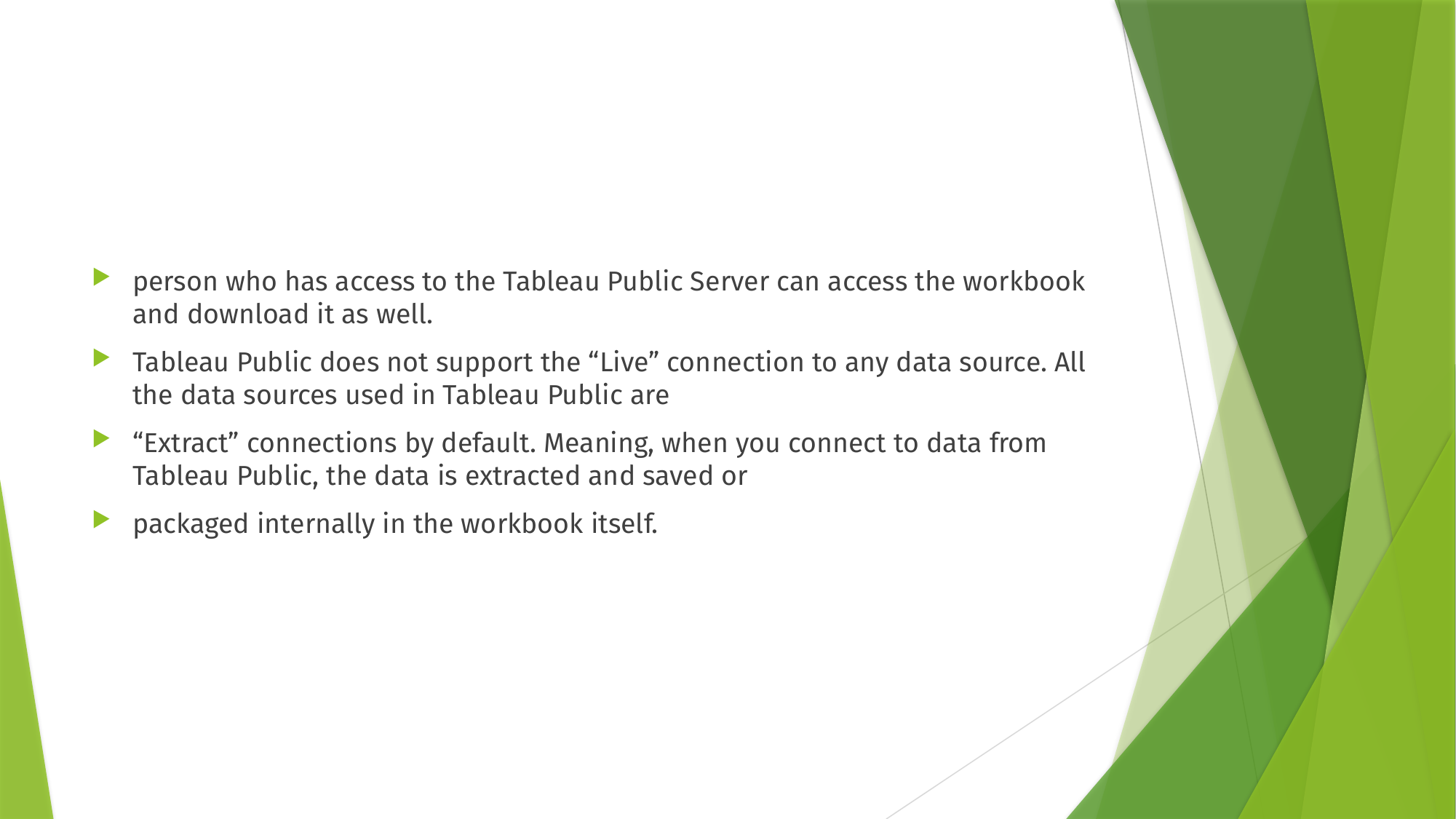

person who has access to the Tableau Public Server can access the workbook and download it as well.
Tableau Public does not support the “Live” connection to any data source. All the data sources used in Tableau Public are
“Extract” connections by default. Meaning, when you connect to data from Tableau Public, the data is extracted and saved or
packaged internally in the workbook itself.